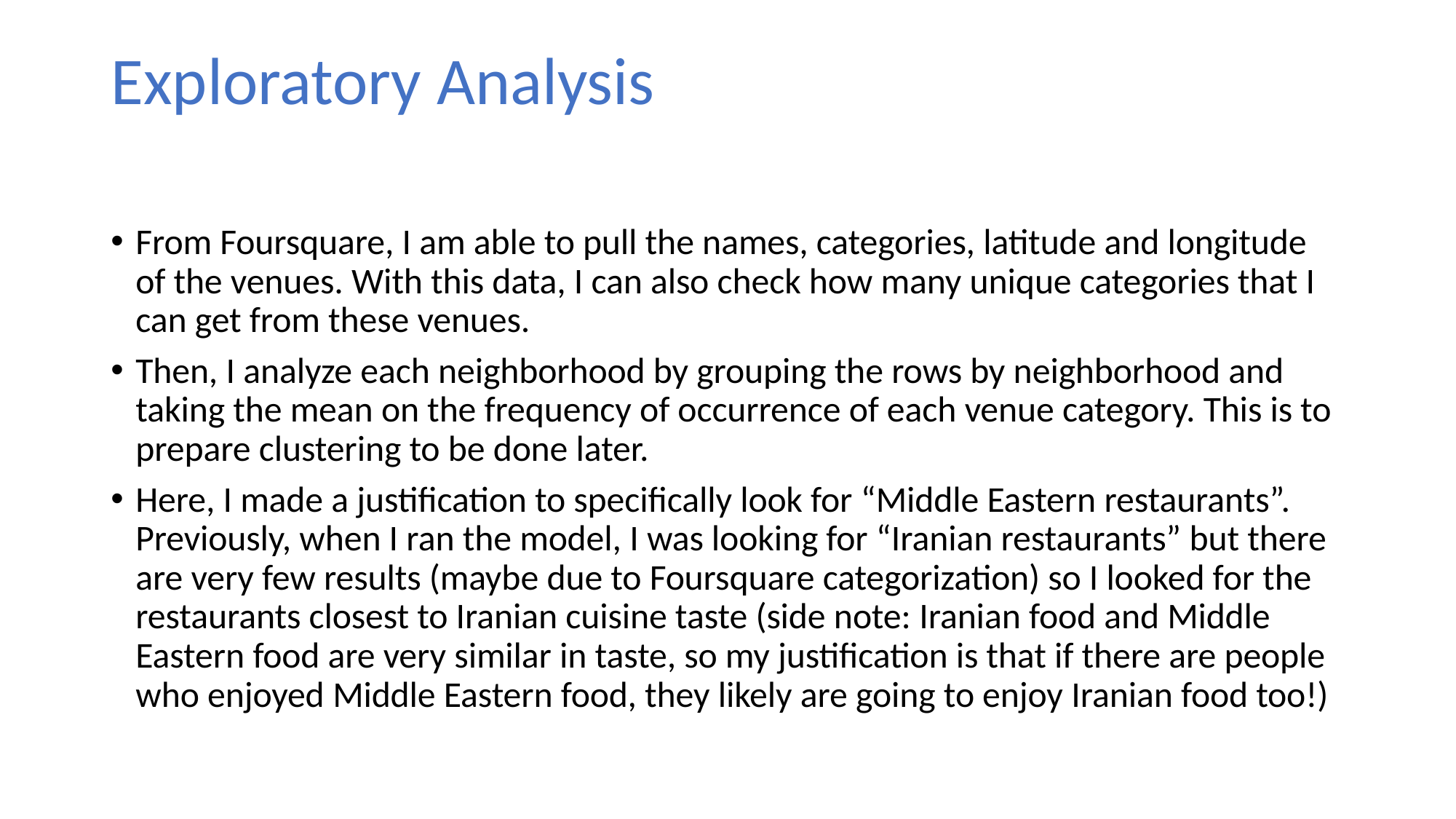

# Exploratory Analysis
From Foursquare, I am able to pull the names, categories, latitude and longitude of the venues. With this data, I can also check how many unique categories that I can get from these venues.
Then, I analyze each neighborhood by grouping the rows by neighborhood and taking the mean on the frequency of occurrence of each venue category. This is to prepare clustering to be done later.
Here, I made a justification to specifically look for “Middle Eastern restaurants”. Previously, when I ran the model, I was looking for “Iranian restaurants” but there are very few results (maybe due to Foursquare categorization) so I looked for the restaurants closest to Iranian cuisine taste (side note: Iranian food and Middle Eastern food are very similar in taste, so my justification is that if there are people who enjoyed Middle Eastern food, they likely are going to enjoy Iranian food too!)